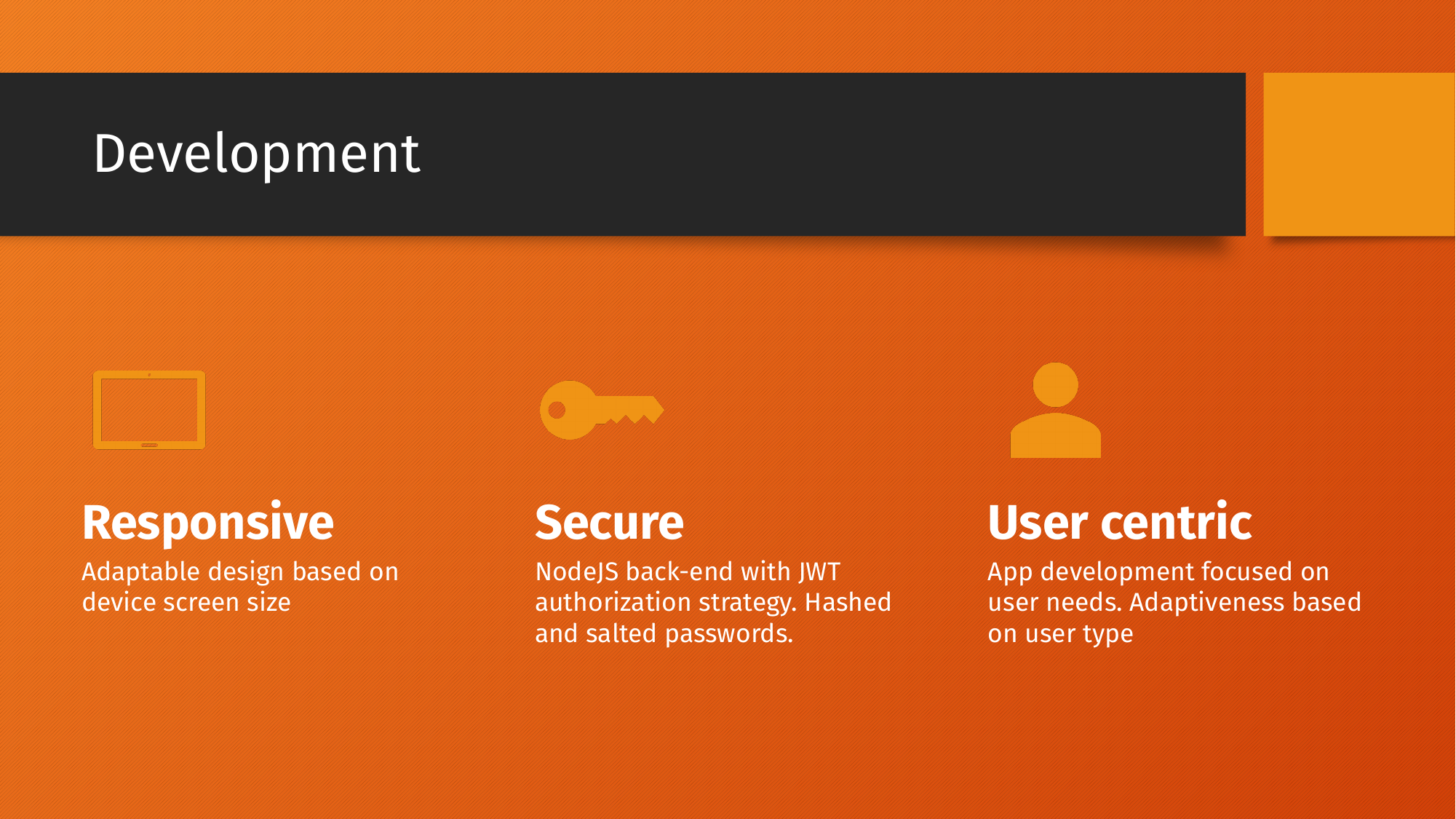

# Development

Responsive

Secure

User centric

Adaptable design based on device screen size

NodeJS back-end with JWT authorization strategy. Hashed and salted passwords.

App development focused on user needs. Adaptiveness based on user type